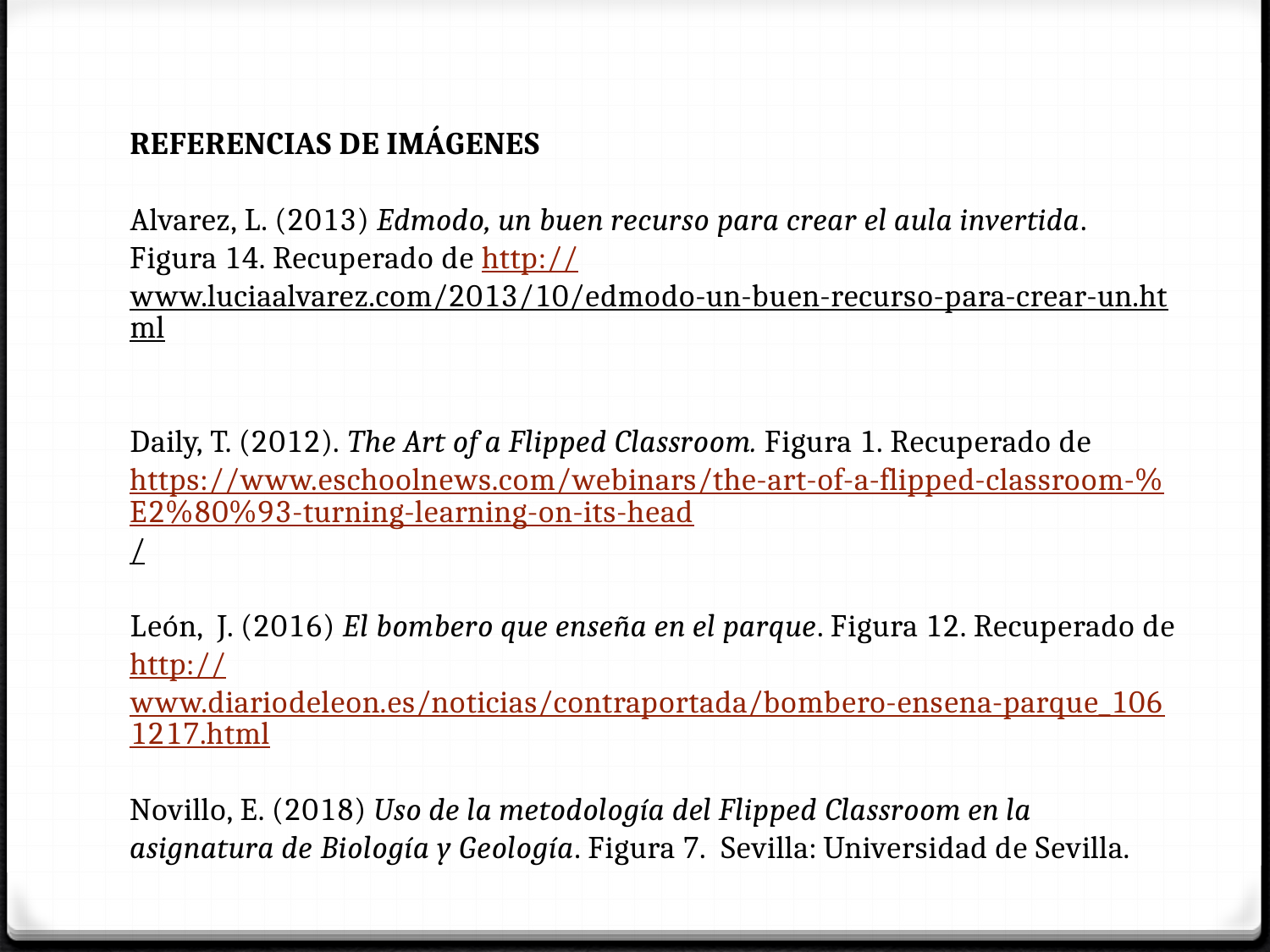

REFERENCIAS DE IMÁGENES

Alvarez, L. (2013) Edmodo, un buen recurso para crear el aula invertida. Figura 14. Recuperado de http://www.luciaalvarez.com/2013/10/edmodo-un-buen-recurso-para-crear-un.html

Daily, T. (2012). The Art of a Flipped Classroom. Figura 1. Recuperado de https://www.eschoolnews.com/webinars/the-art-of-a-flipped-classroom-%E2%80%93-turning-learning-on-its-head/

León,  J. (2016) El bombero que enseña en el parque. Figura 12. Recuperado de http://www.diariodeleon.es/noticias/contraportada/bombero-ensena-parque_1061217.html

Novillo, E. (2018) Uso de la metodología del Flipped Classroom en la asignatura de Biología y Geología. Figura 7.  Sevilla: Universidad de Sevilla.